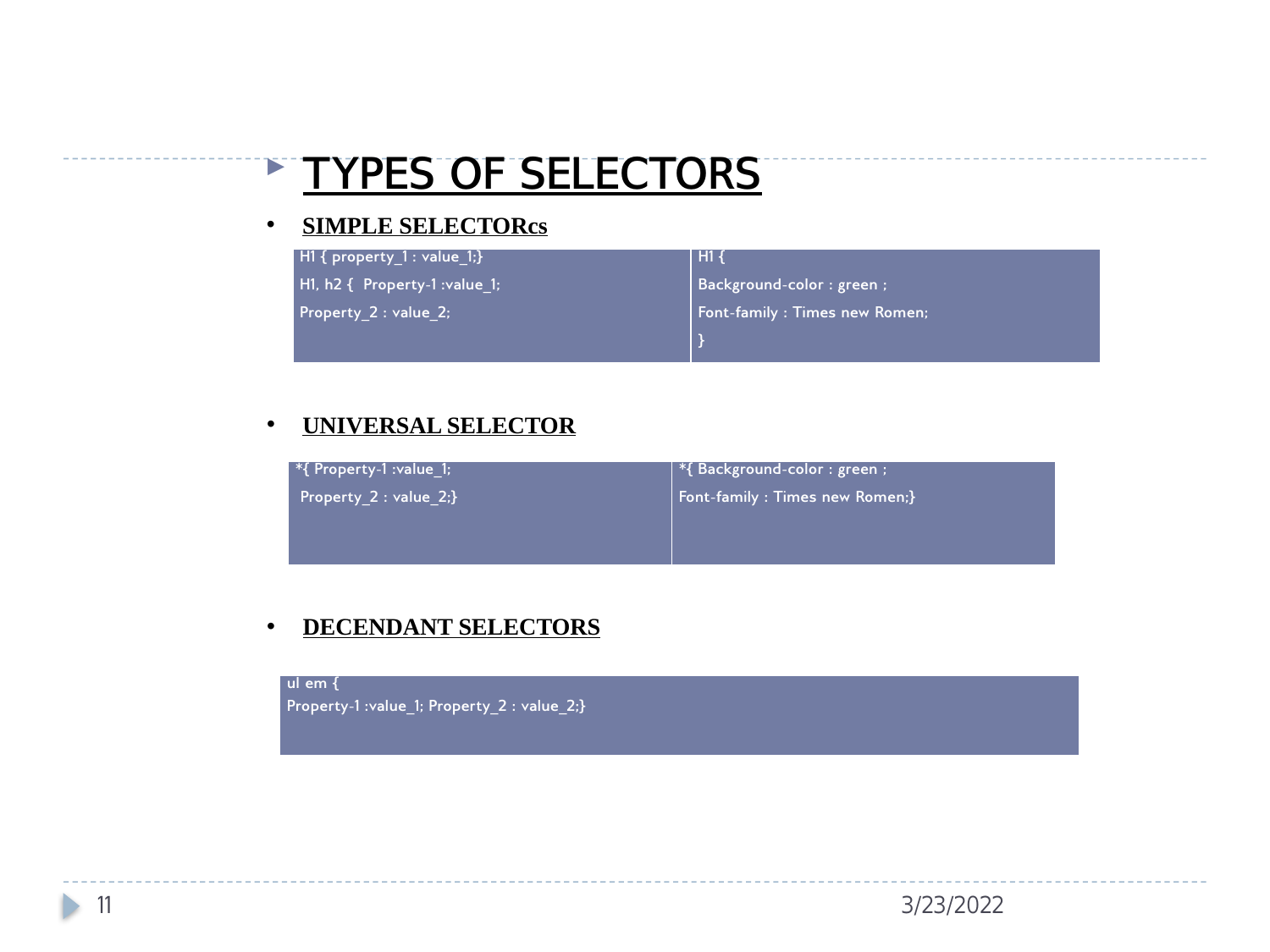

TYPES OF SELECTORS
SIMPLE SELECTORcs
| H1 { property\_1 : value\_1;} H1, h2 { Property-1 :value\_1; Property\_2 : value\_2; | H1 { Background-color : green ; Font-family : Times new Romen; } |
| --- | --- |
UNIVERSAL SELECTOR
| \*{ Property-1 :value\_1; Property\_2 : value\_2;} | \*{ Background-color : green ; Font-family : Times new Romen;} |
| --- | --- |
DECENDANT SELECTORS
| ul em { Property-1 :value\_1; Property\_2 : value\_2;} |
| --- |
11
3/23/2022